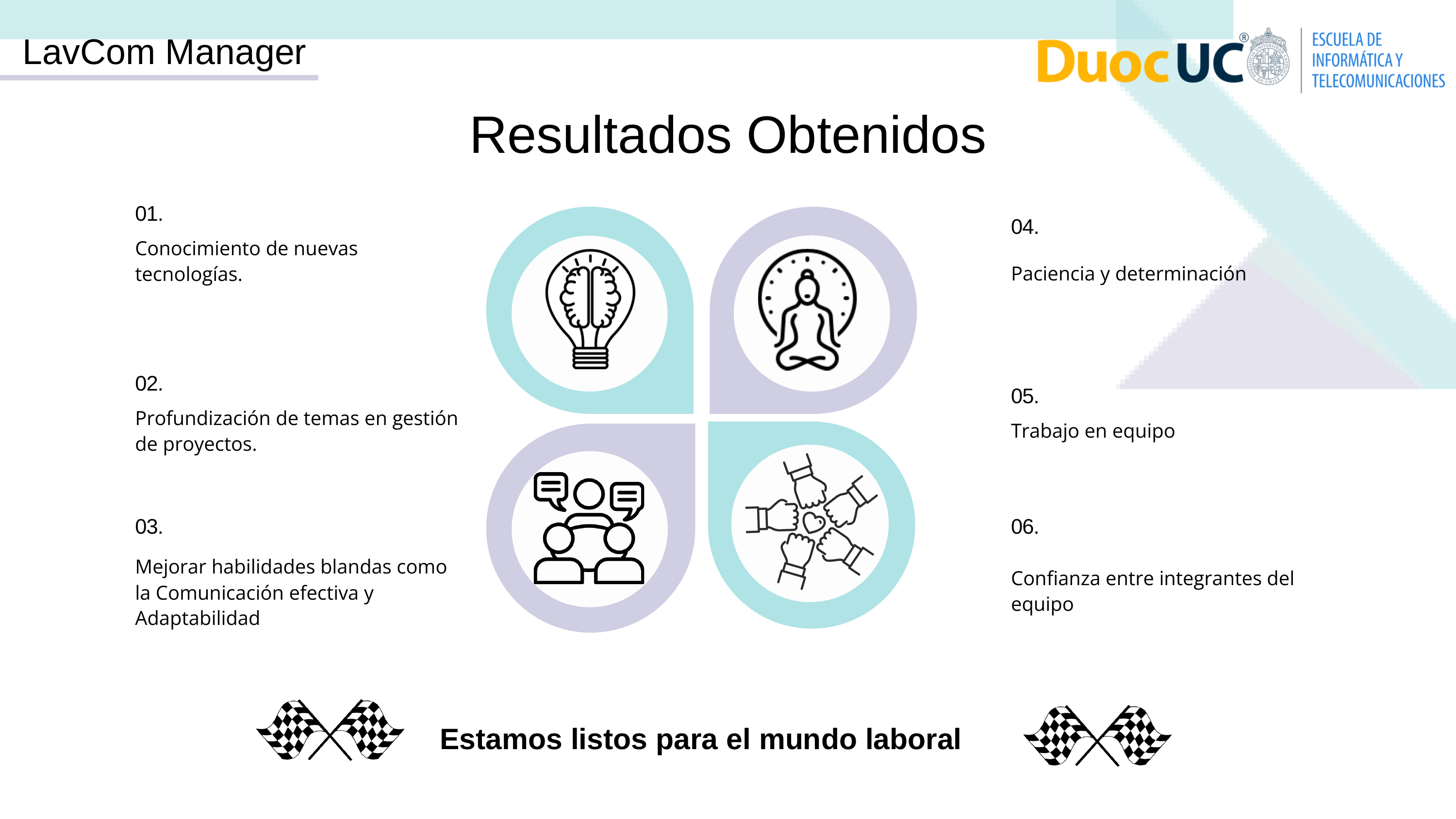

LavCom Manager

Resultados Obtenidos
01.

04.
Conocimiento de nuevas tecnologías.

Paciencia y determinación
02.
05.
Profundización de temas en gestión de proyectos.
Trabajo en equipo

03.
06.
Mejorar habilidades blandas como
la Comunicación efectiva y Adaptabilidad
Confianza entre integrantes del equipo

Estamos listos para el mundo laboral